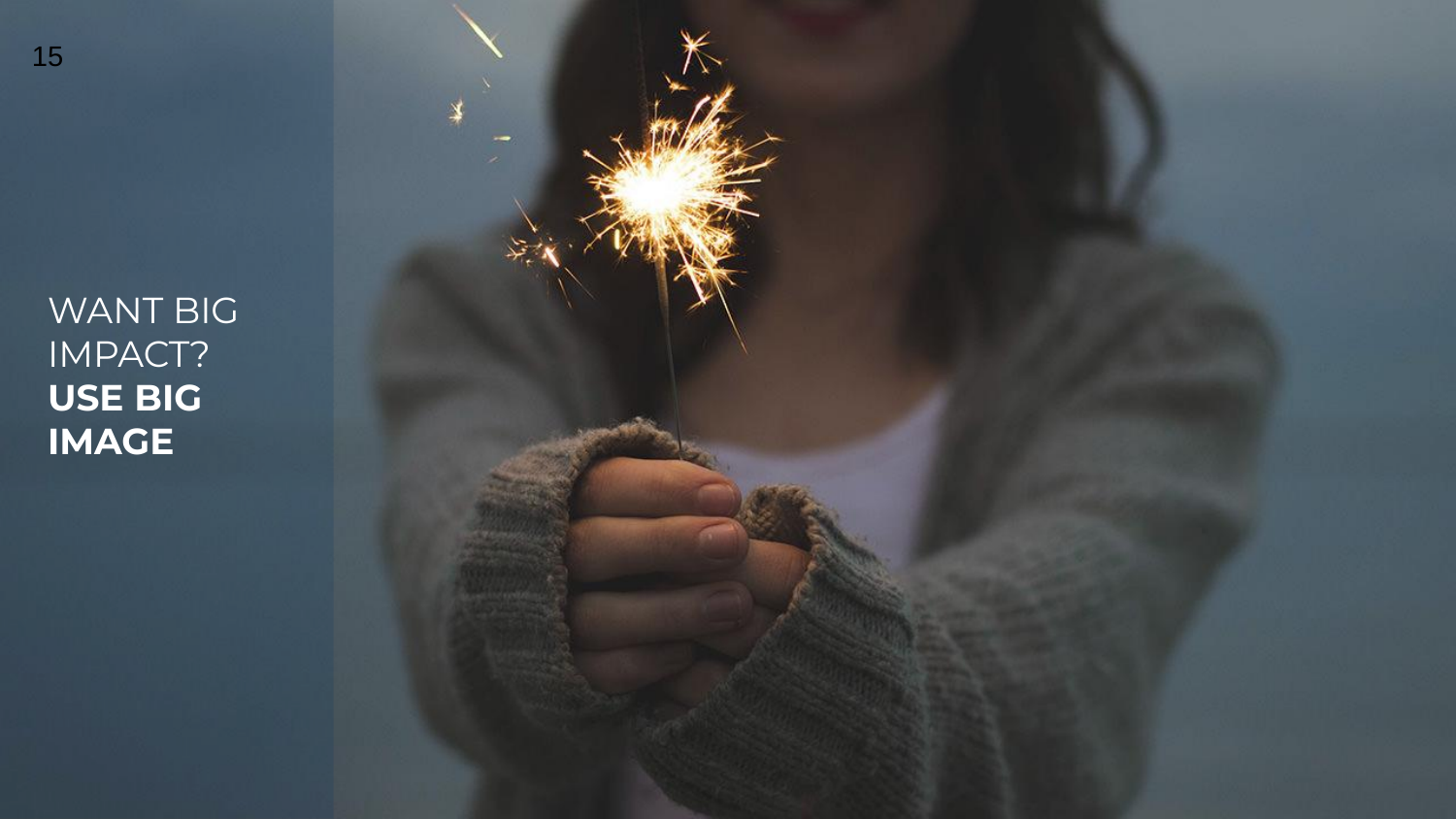

15
WANT BIG IMPACT?
USE BIG IMAGE